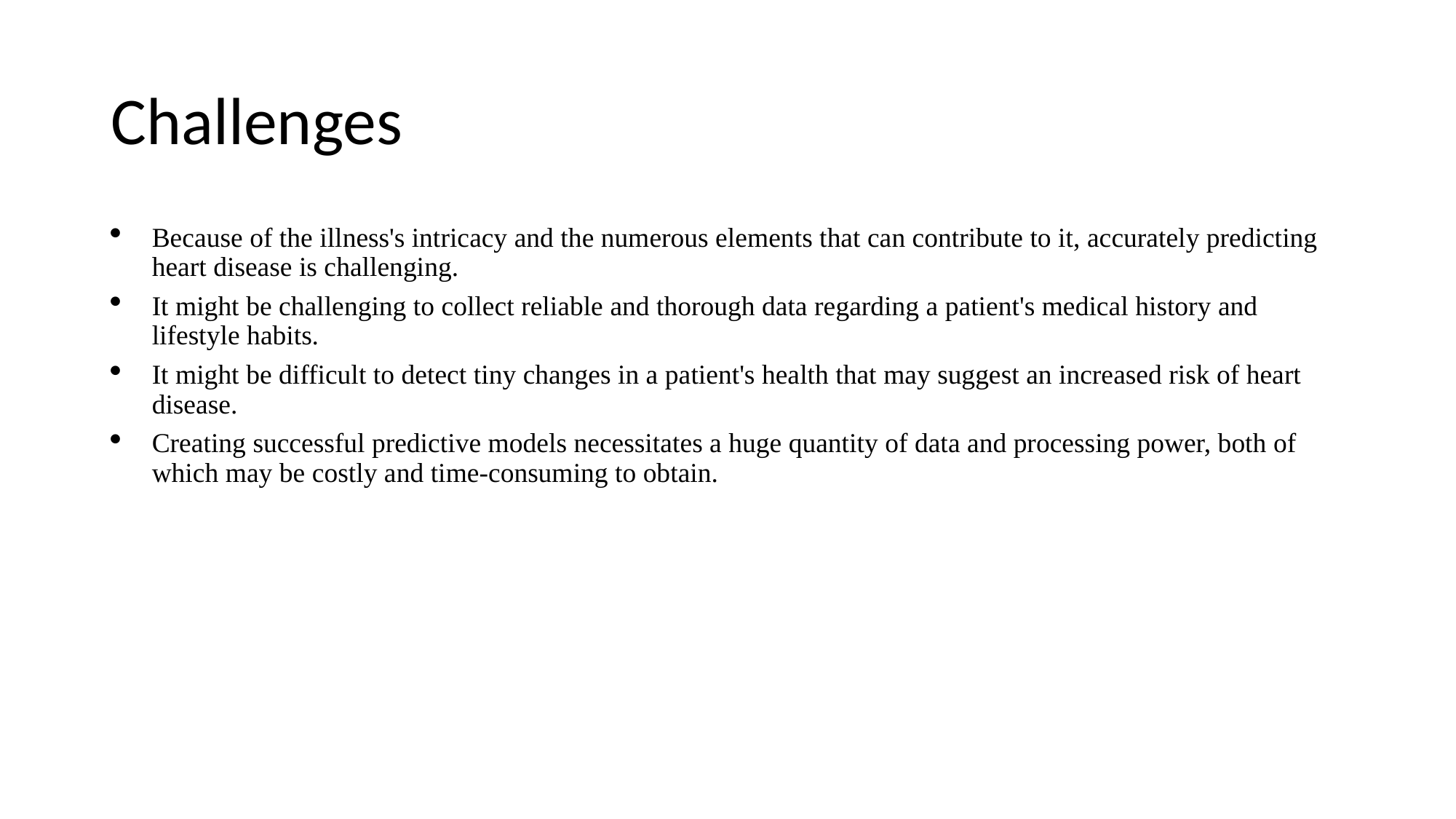

# Challenges
Because of the illness's intricacy and the numerous elements that can contribute to it, accurately predicting heart disease is challenging.
It might be challenging to collect reliable and thorough data regarding a patient's medical history and lifestyle habits.
It might be difficult to detect tiny changes in a patient's health that may suggest an increased risk of heart disease.
Creating successful predictive models necessitates a huge quantity of data and processing power, both of which may be costly and time-consuming to obtain.